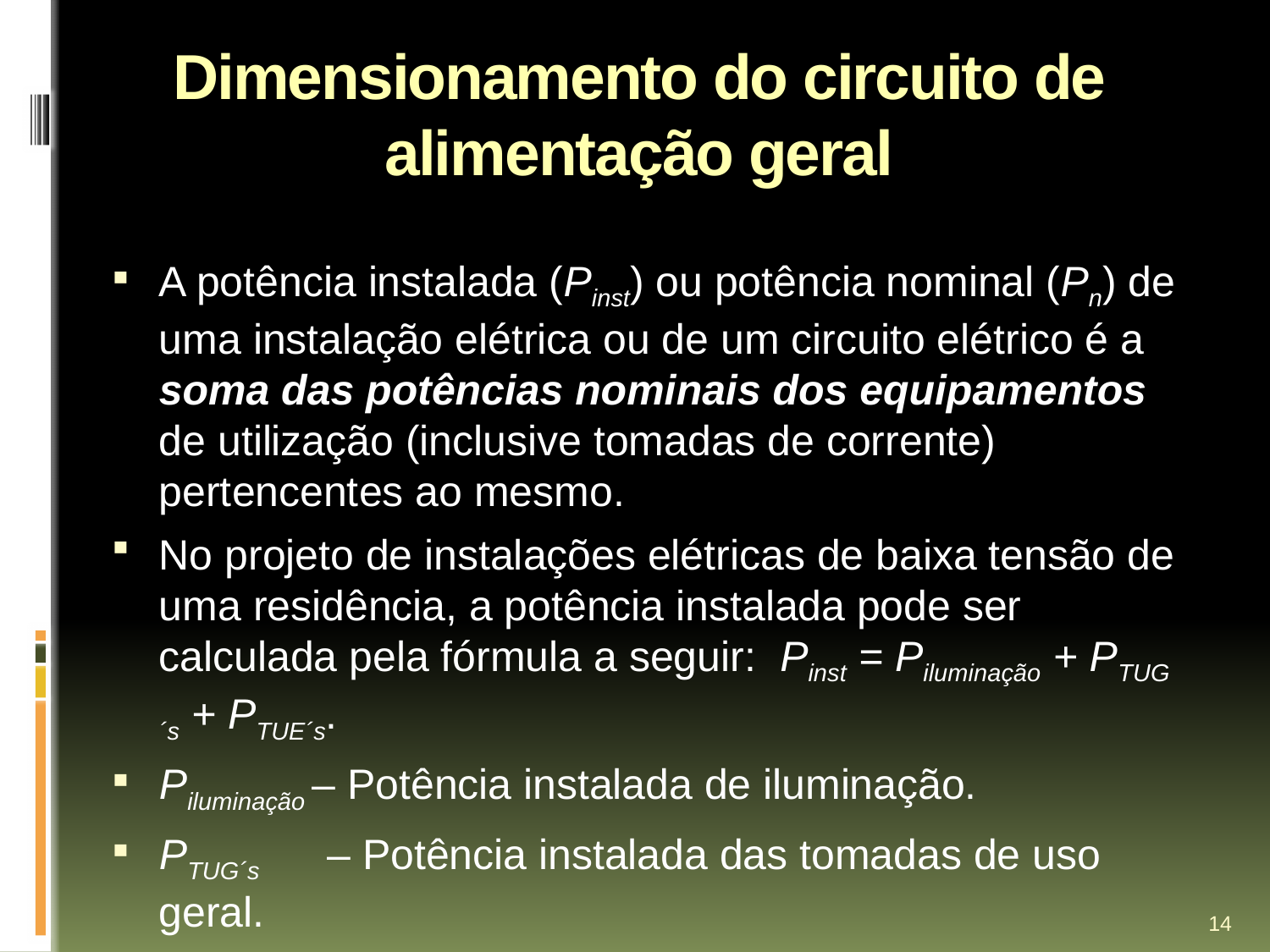

# Dimensionamento do circuito de alimentação geral
A potência instalada (Pinst) ou potência nominal (Pn) de uma instalação elétrica ou de um circuito elétrico é a soma das potências nominais dos equipamentos de utilização (inclusive tomadas de corrente) pertencentes ao mesmo.
No projeto de instalações elétricas de baixa tensão de uma residência, a potência instalada pode ser calculada pela fórmula a seguir:  Pinst = Piluminação + PTUG´s + PTUE´s.
Piluminação – Potência instalada de iluminação.
PTUG´s          – Potência instalada das tomadas de uso geral.
PTUE´s           – Potência instalada das tomadas de uso específico.

14